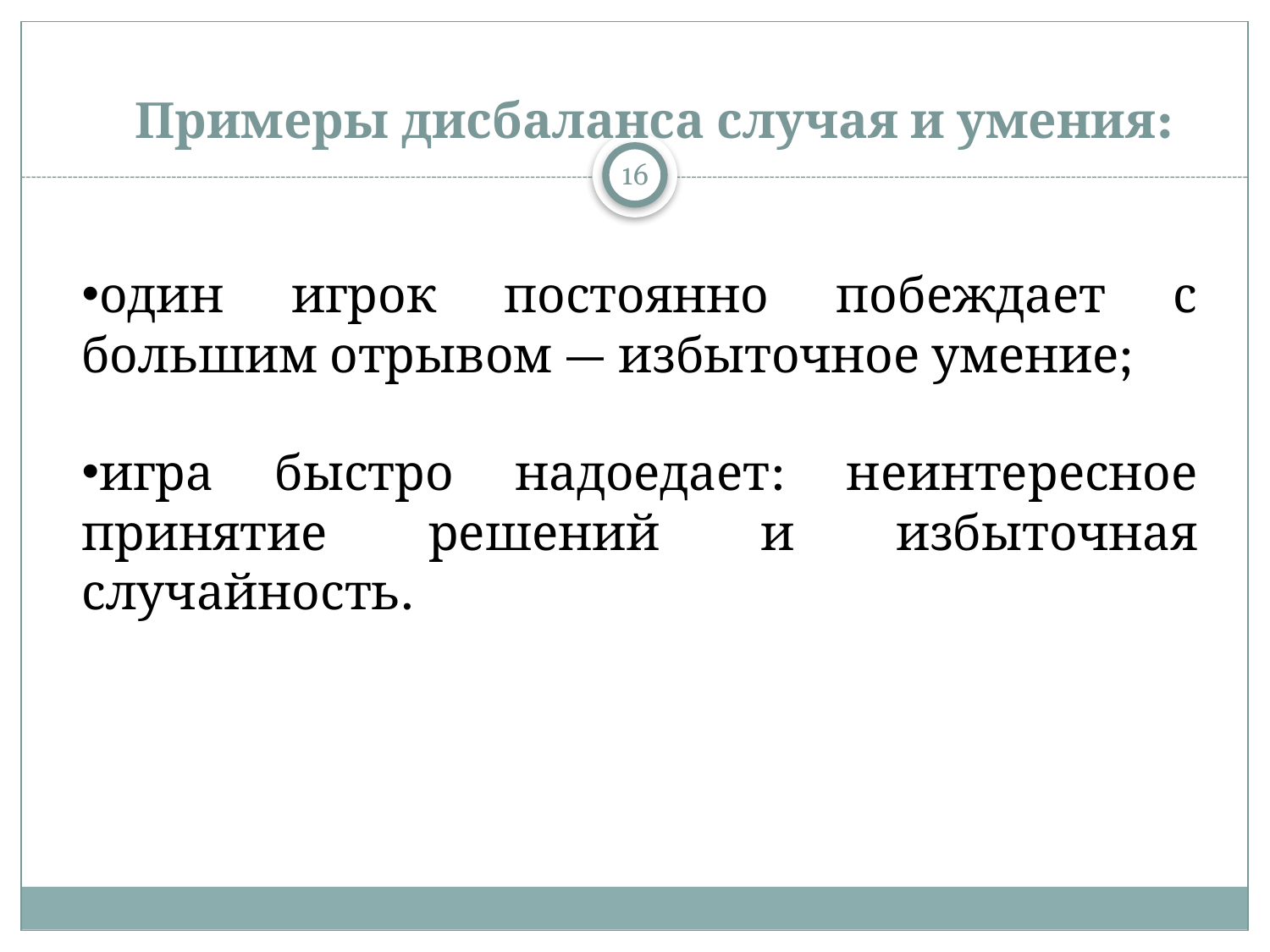

# Примеры дисбаланса случая и умения:
16

один игрок постоянно побеждает с большим отрывом — избыточное умение;

игра быстро надоедает: неинтересное принятие решений и избыточная случайность.